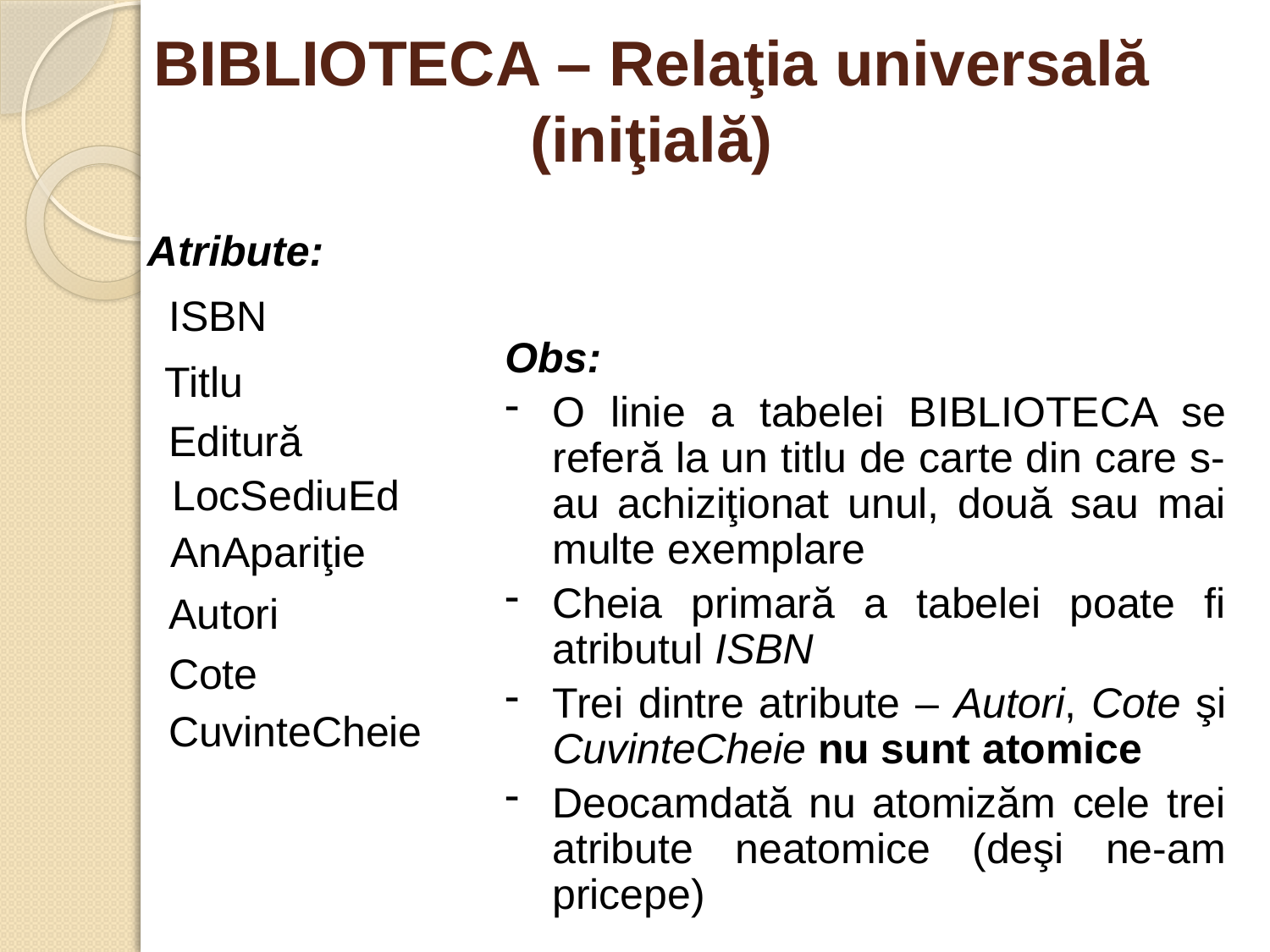

# BIBLIOTECA – Relaţia universală (iniţială)
Atribute:
ISBN
Obs:
O linie a tabelei BIBLIOTECA se referă la un titlu de carte din care s-au achiziţionat unul, două sau mai multe exemplare
Cheia primară a tabelei poate fi atributul ISBN
Trei dintre atribute – Autori, Cote şi CuvinteCheie nu sunt atomice
Deocamdată nu atomizăm cele trei atribute neatomice (deşi ne-am pricepe)
Titlu
Editură
LocSediuEd
AnApariţie
Autori
Cote

CuvinteCheie